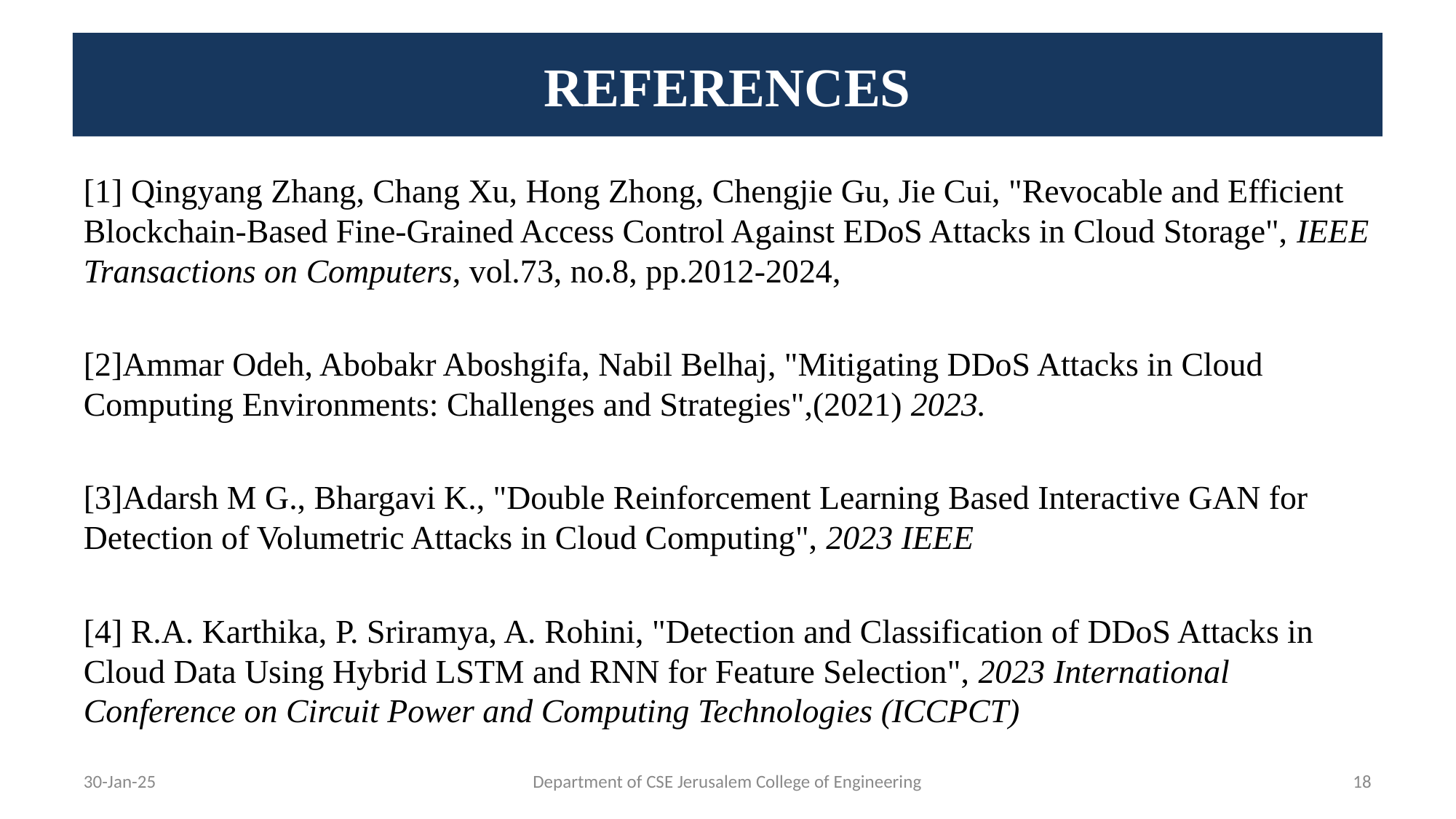

REFERENCES
[1] Qingyang Zhang, Chang Xu, Hong Zhong, Chengjie Gu, Jie Cui, "Revocable and Efficient Blockchain-Based Fine-Grained Access Control Against EDoS Attacks in Cloud Storage", IEEE Transactions on Computers, vol.73, no.8, pp.2012-2024,

[2]Ammar Odeh, Abobakr Aboshgifa, Nabil Belhaj, "Mitigating DDoS Attacks in Cloud Computing Environments: Challenges and Strategies",(2021) 2023.

[3]Adarsh M G., Bhargavi K., "Double Reinforcement Learning Based Interactive GAN for Detection of Volumetric Attacks in Cloud Computing", 2023 IEEE

[4] R.A. Karthika, P. Sriramya, A. Rohini, "Detection and Classification of DDoS Attacks in Cloud Data Using Hybrid LSTM and RNN for Feature Selection", 2023 International Conference on Circuit Power and Computing Technologies (ICCPCT)

30-Jan-25
Department of CSE Jerusalem College of Engineering
18